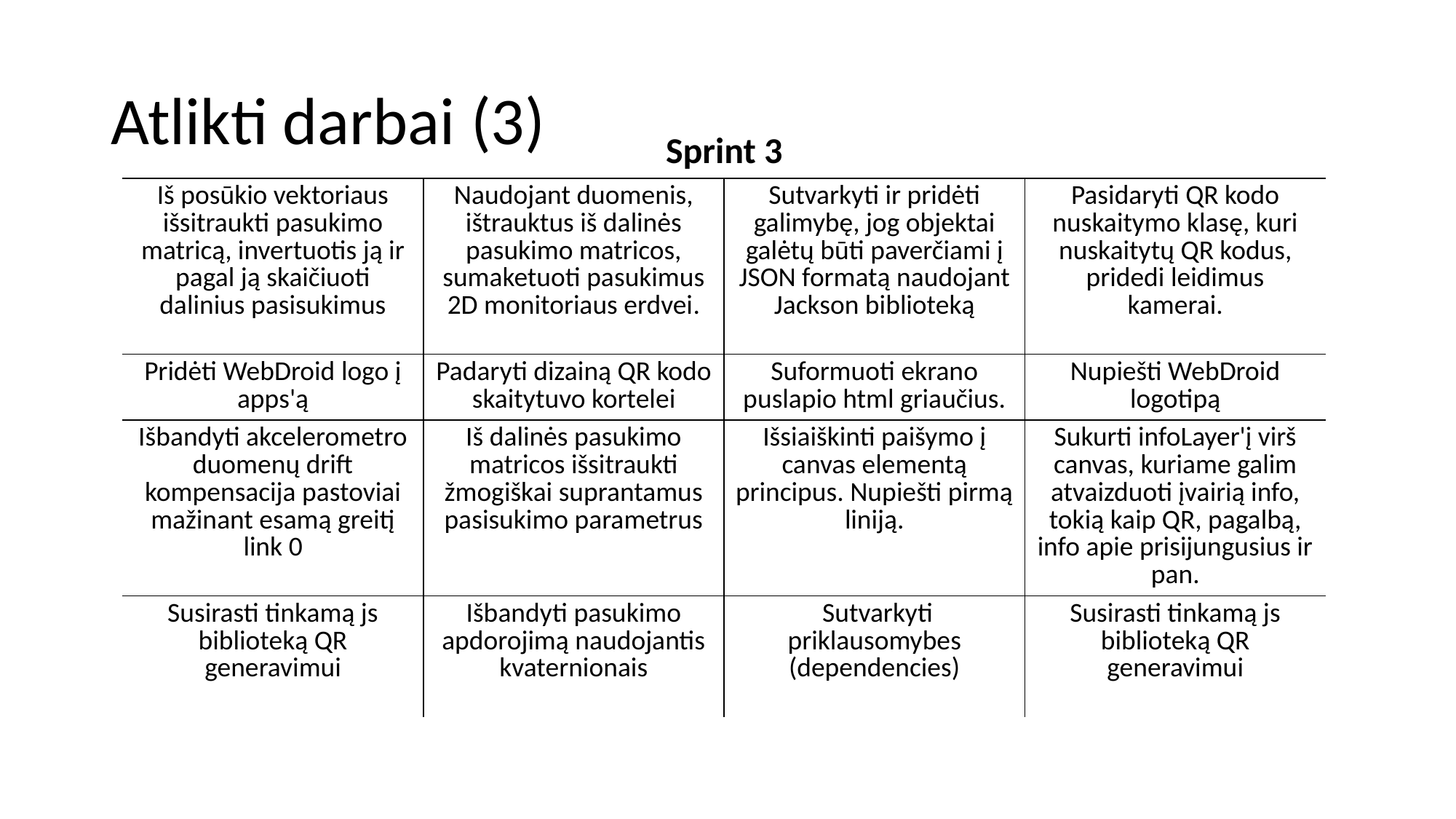

# Atlikti darbai (3)
| Sprint 3 |  |  |  |
| --- | --- | --- | --- |
| Iš posūkio vektoriaus išsitraukti pasukimo matricą, invertuotis ją ir pagal ją skaičiuoti dalinius pasisukimus | Naudojant duomenis, ištrauktus iš dalinės pasukimo matricos, sumaketuoti pasukimus 2D monitoriaus erdvei. | Sutvarkyti ir pridėti galimybę, jog objektai galėtų būti paverčiami į JSON formatą naudojant Jackson biblioteką | Pasidaryti QR kodo nuskaitymo klasę, kuri nuskaitytų QR kodus, pridedi leidimus kamerai. |
| Pridėti WebDroid logo į apps'ą | Padaryti dizainą QR kodo skaitytuvo kortelei | Suformuoti ekrano puslapio html griaučius. | Nupiešti WebDroid logotipą |
| Išbandyti akcelerometro duomenų drift kompensacija pastoviai mažinant esamą greitį link 0 | Iš dalinės pasukimo matricos išsitraukti žmogiškai suprantamus pasisukimo parametrus | Išsiaiškinti paišymo į canvas elementą principus. Nupiešti pirmą liniją. | Sukurti infoLayer'į virš canvas, kuriame galim atvaizduoti įvairią info, tokią kaip QR, pagalbą, info apie prisijungusius ir pan. |
| Susirasti tinkamą js biblioteką QR generavimui | Išbandyti pasukimo apdorojimą naudojantis kvaternionais | Sutvarkyti priklausomybes (dependencies) | Susirasti tinkamą js biblioteką QR generavimui |